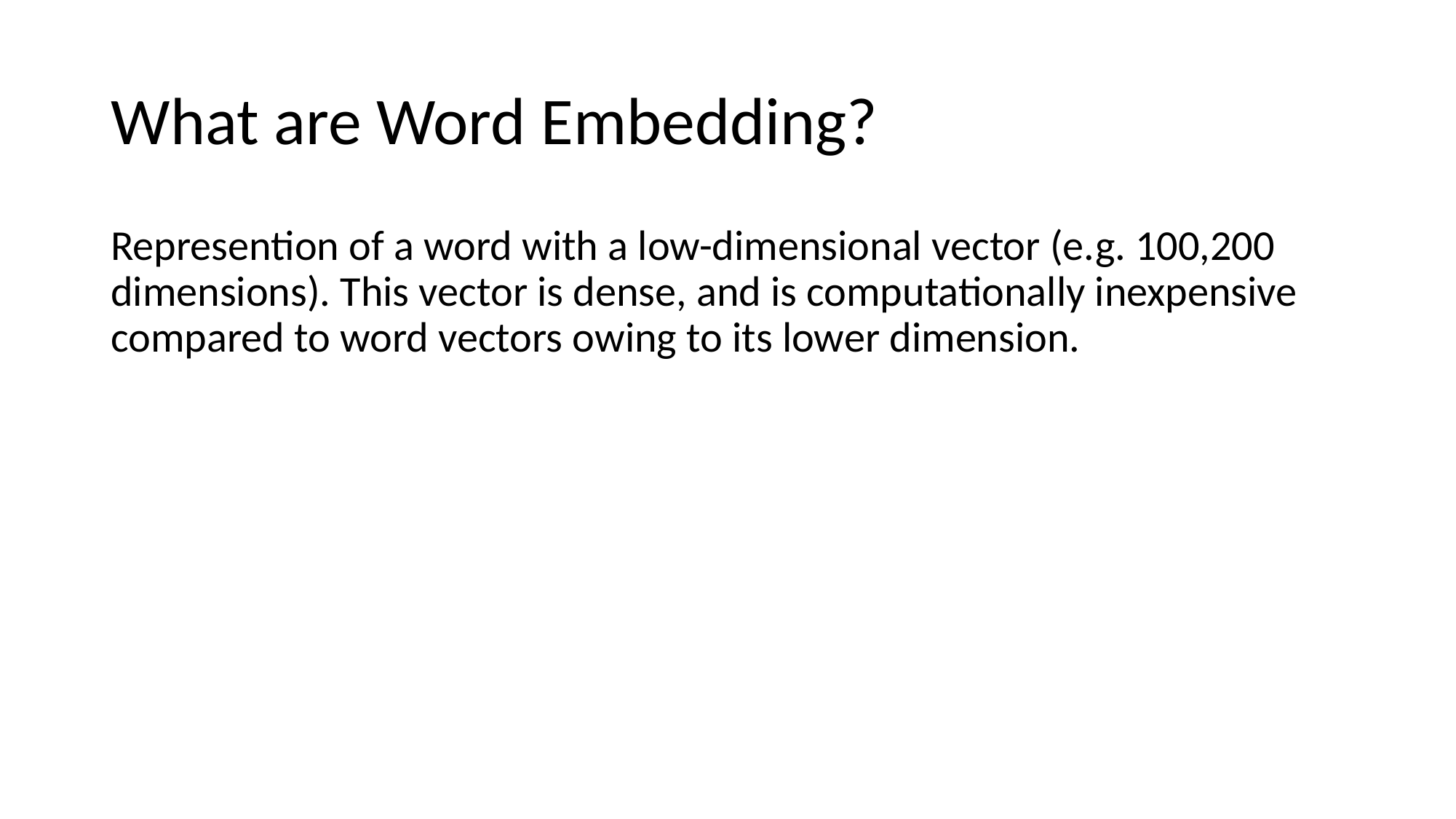

# What are Word Embedding?
Represention of a word with a low-dimensional vector (e.g. 100,200 dimensions). This vector is dense, and is computationally inexpensive compared to word vectors owing to its lower dimension.